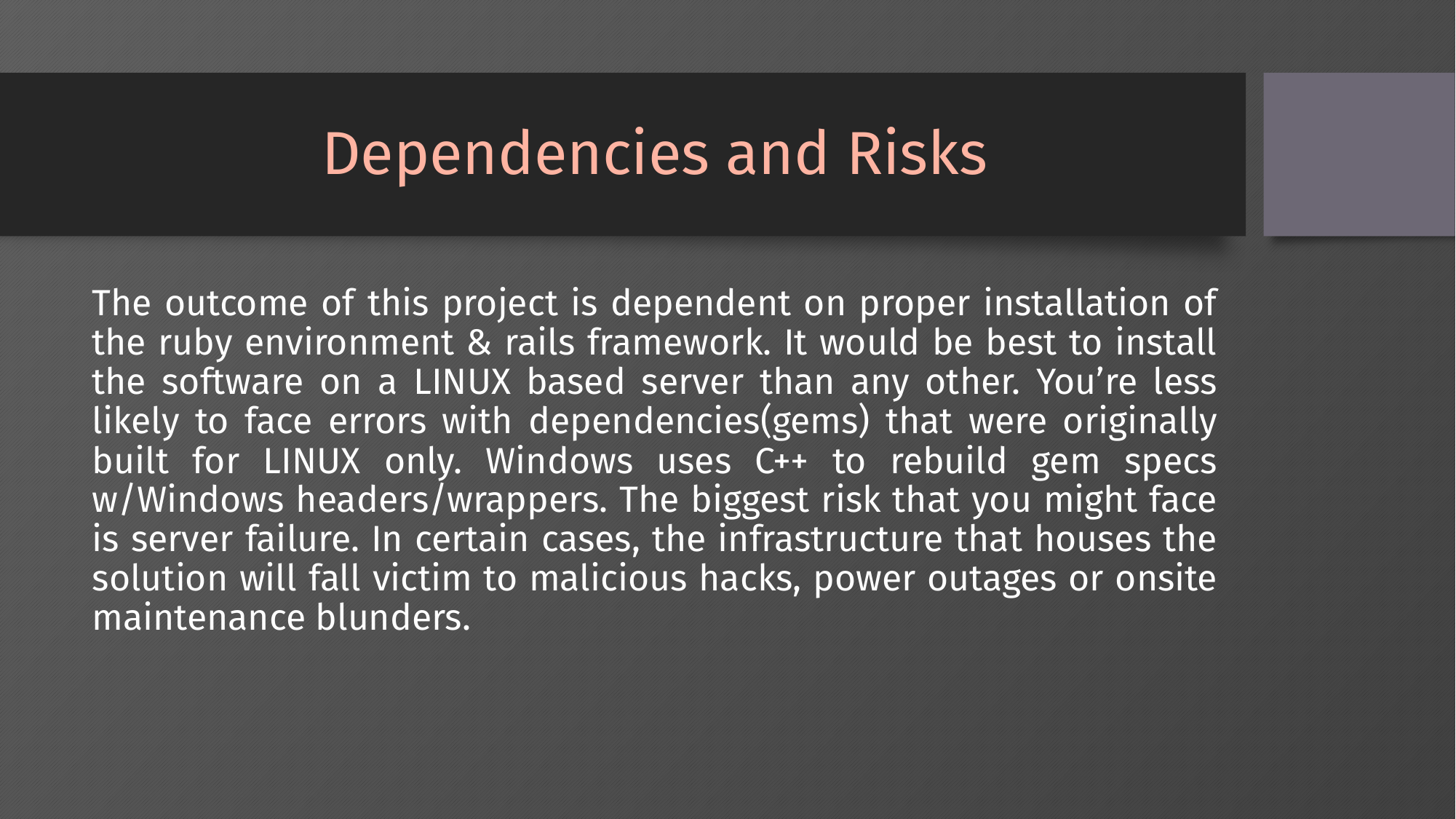

# Dependencies and Risks
The outcome of this project is dependent on proper installation of the ruby environment & rails framework. It would be best to install the software on a LINUX based server than any other. You’re less likely to face errors with dependencies(gems) that were originally built for LINUX only. Windows uses C++ to rebuild gem specs w/Windows headers/wrappers. The biggest risk that you might face is server failure. In certain cases, the infrastructure that houses the solution will fall victim to malicious hacks, power outages or onsite maintenance blunders.